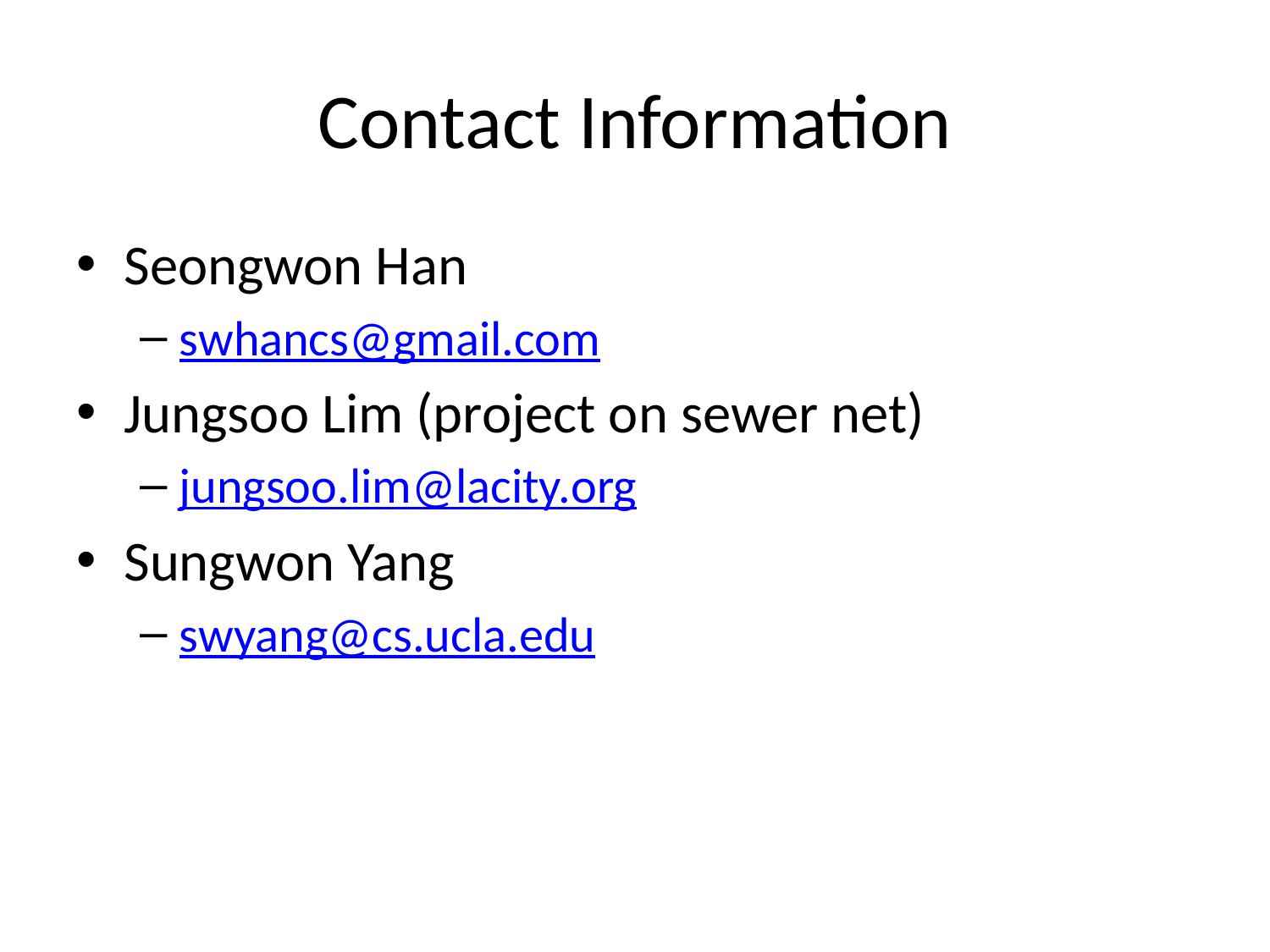

# Contact Information
Seongwon Han
swhancs@gmail.com
Jungsoo Lim (project on sewer net)
jungsoo.lim@lacity.o​rg
Sungwon Yang
swyang@cs.ucla.edu